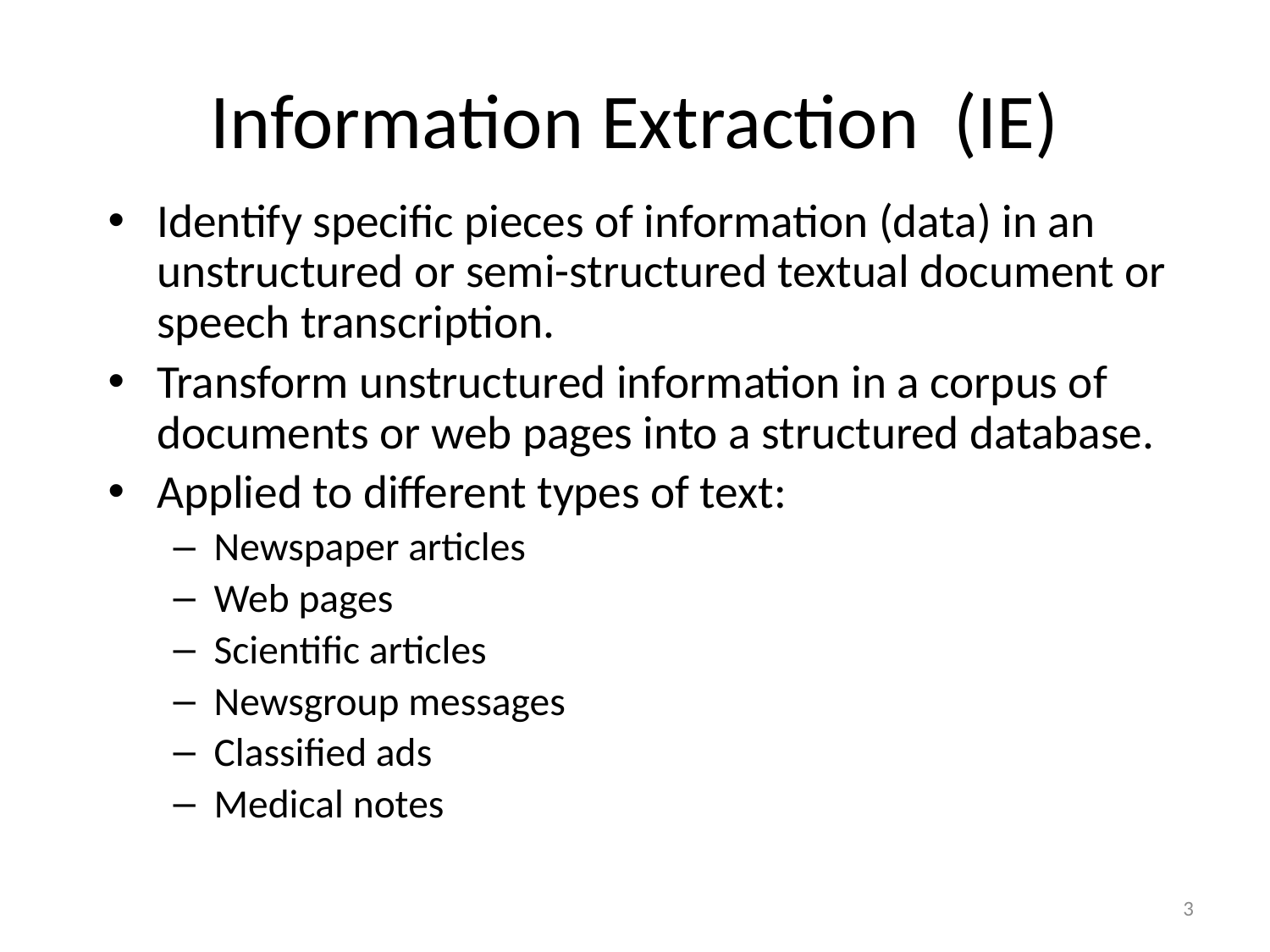

# Information Extraction  (IE)
Identify specific pieces of information (data) in an unstructured or semi-structured textual document or speech transcription.
Transform unstructured information in a corpus of documents or web pages into a structured database.
Applied to different types of text:
Newspaper articles
Web pages
Scientific articles
Newsgroup messages
Classified ads
Medical notes
3